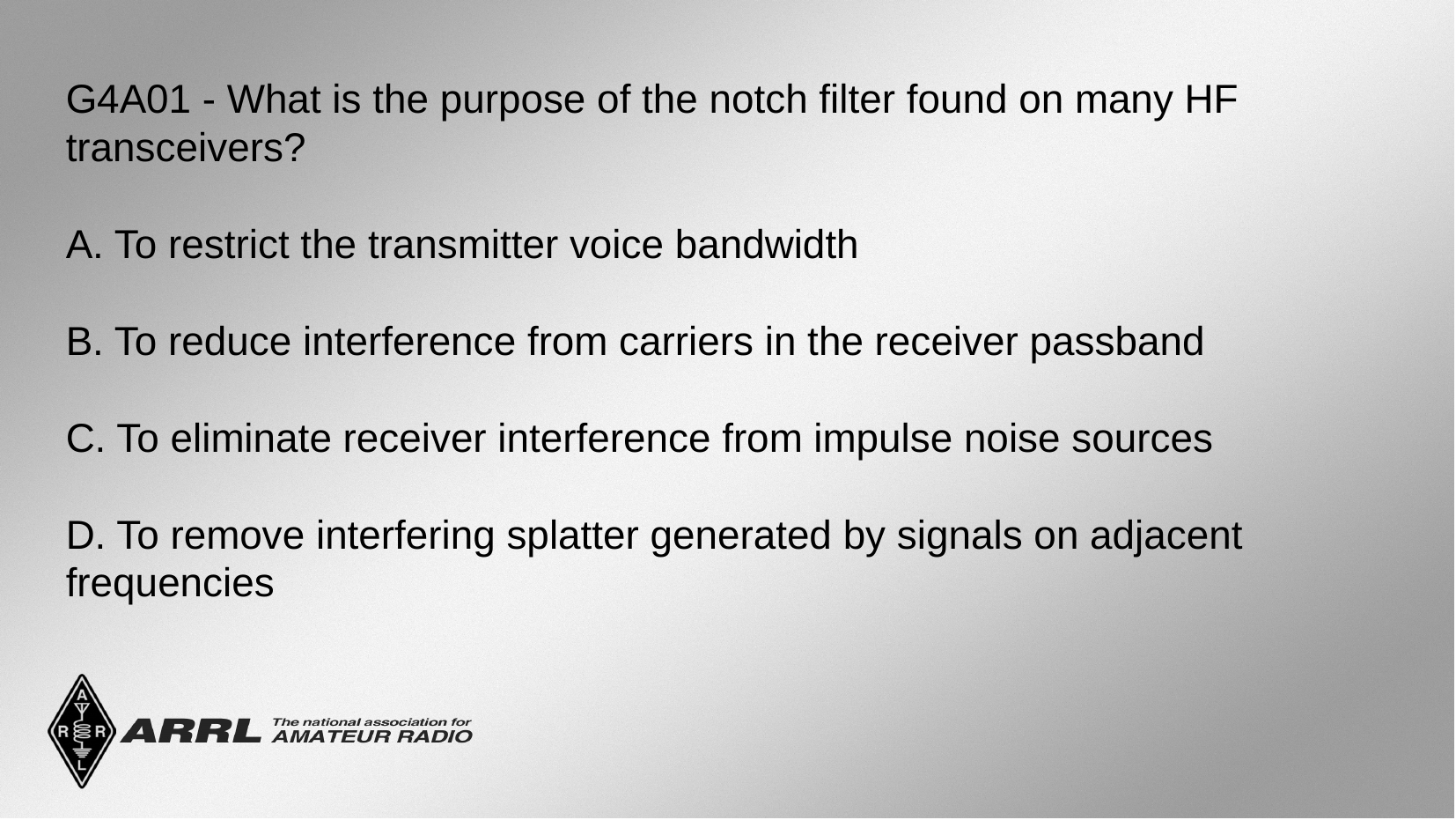

G4A01 - What is the purpose of the notch filter found on many HF transceivers?

A. To restrict the transmitter voice bandwidth

B. To reduce interference from carriers in the receiver passband

C. To eliminate receiver interference from impulse noise sources

D. To remove interfering splatter generated by signals on adjacent frequencies